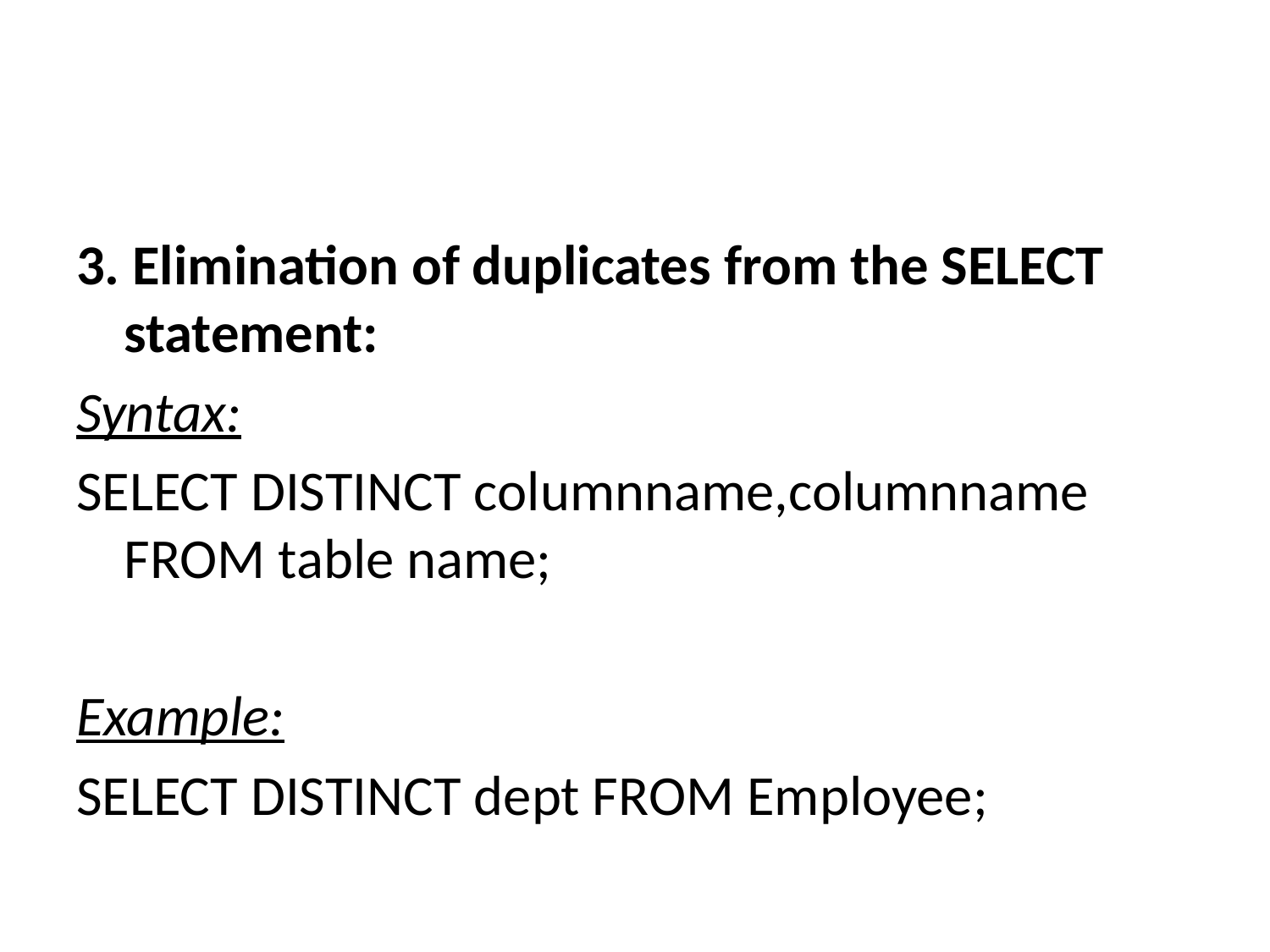

#
3. Elimination of duplicates from the SELECT statement:
Syntax:
SELECT DISTINCT columnname,columnname FROM table name;

Example:
SELECT DISTINCT dept FROM Employee;